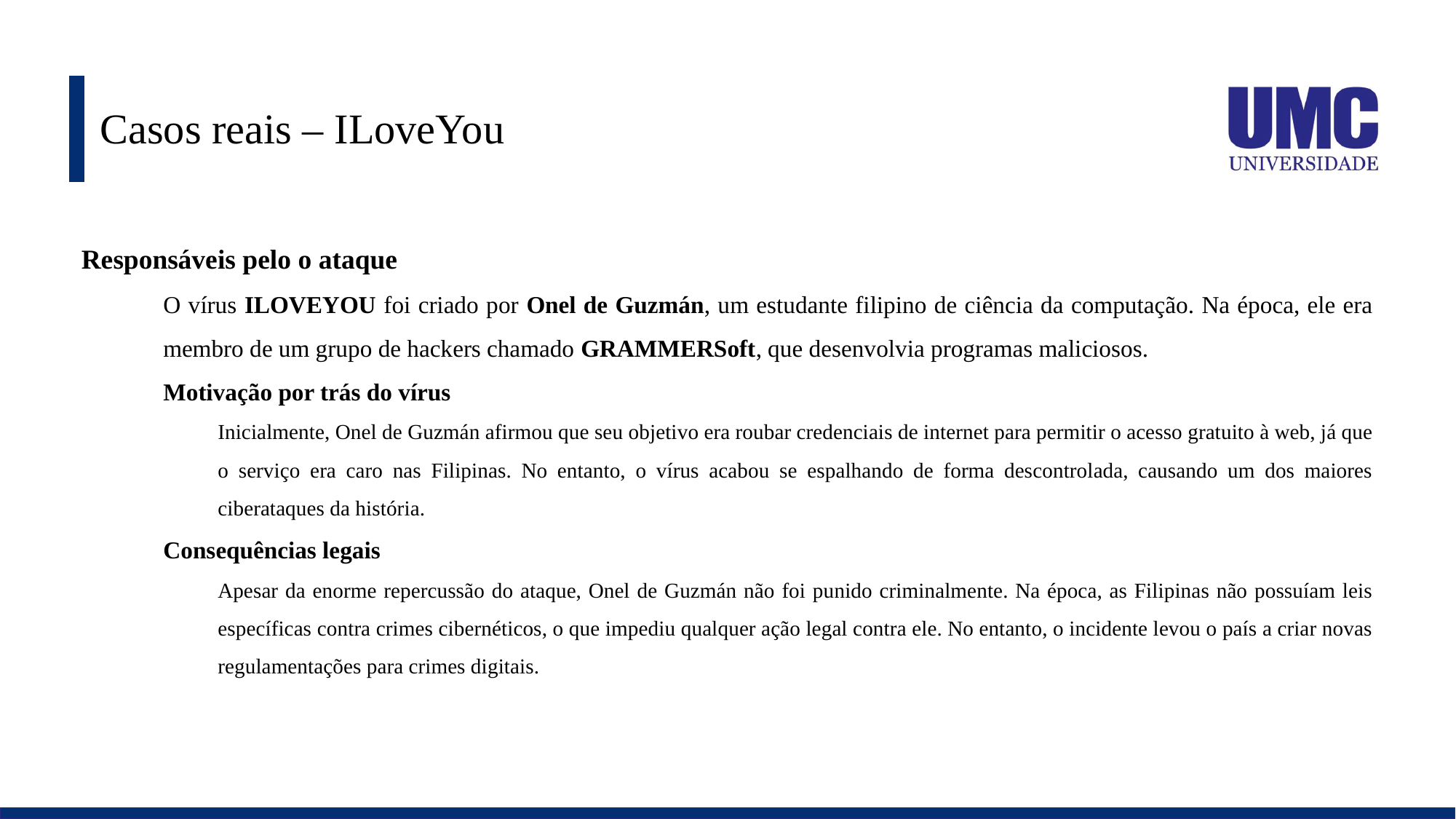

# Casos reais – ILoveYou
Responsáveis pelo o ataque
O vírus ILOVEYOU foi criado por Onel de Guzmán, um estudante filipino de ciência da computação. Na época, ele era membro de um grupo de hackers chamado GRAMMERSoft, que desenvolvia programas maliciosos.
Motivação por trás do vírus
Inicialmente, Onel de Guzmán afirmou que seu objetivo era roubar credenciais de internet para permitir o acesso gratuito à web, já que o serviço era caro nas Filipinas. No entanto, o vírus acabou se espalhando de forma descontrolada, causando um dos maiores ciberataques da história.
Consequências legais
Apesar da enorme repercussão do ataque, Onel de Guzmán não foi punido criminalmente. Na época, as Filipinas não possuíam leis específicas contra crimes cibernéticos, o que impediu qualquer ação legal contra ele. No entanto, o incidente levou o país a criar novas regulamentações para crimes digitais.